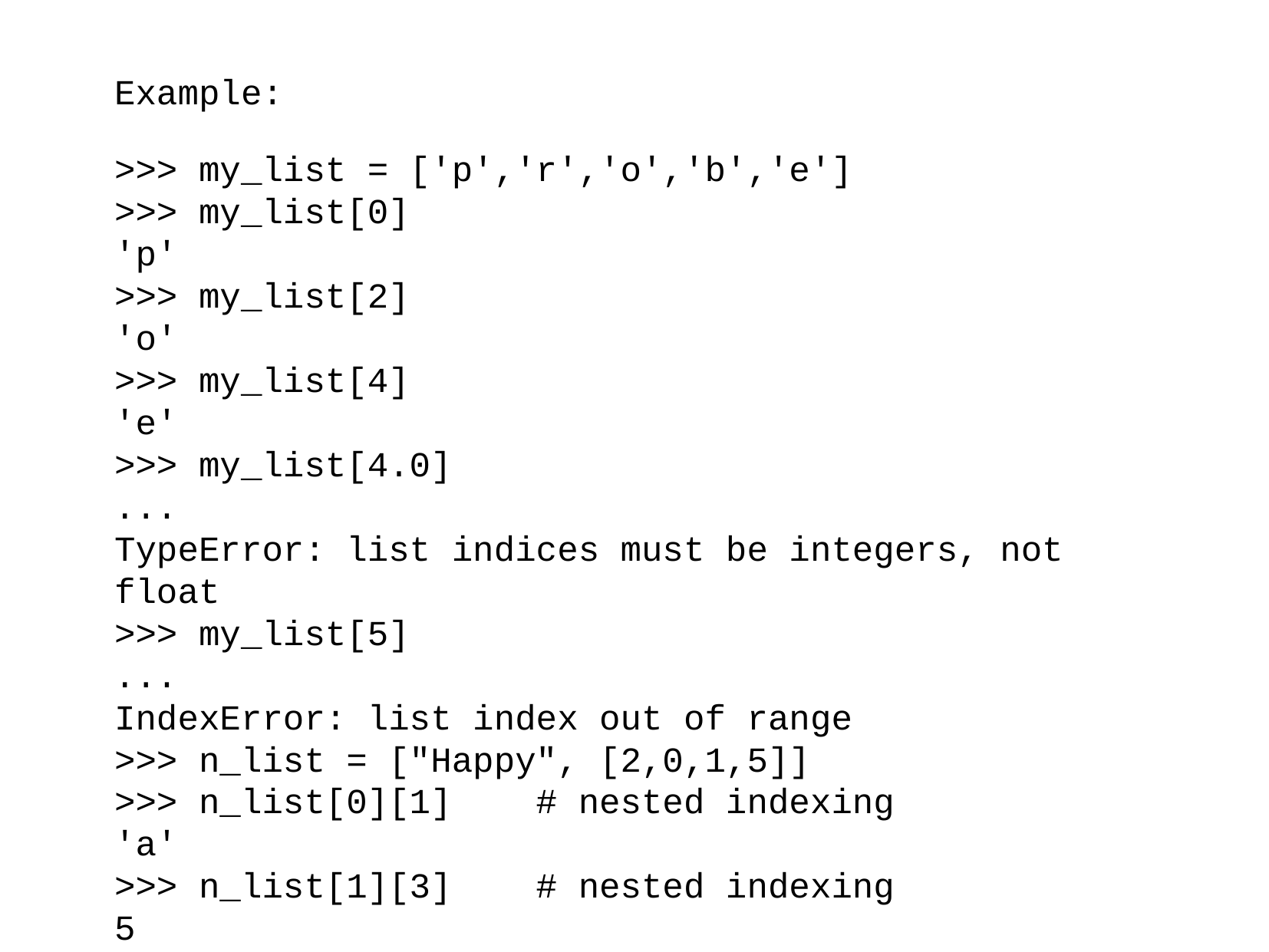

Example:

>>> my_list = ['p','r','o','b','e']
>>> my_list[0]
'p'
>>> my_list[2]
'o'
>>> my_list[4]
'e'
>>> my_list[4.0]
...
TypeError: list indices must be integers, not float
>>> my_list[5]
...
IndexError: list index out of range
>>> n_list = ["Happy", [2,0,1,5]]
>>> n_list[0][1]    # nested indexing
'a'
>>> n_list[1][3]    # nested indexing
5